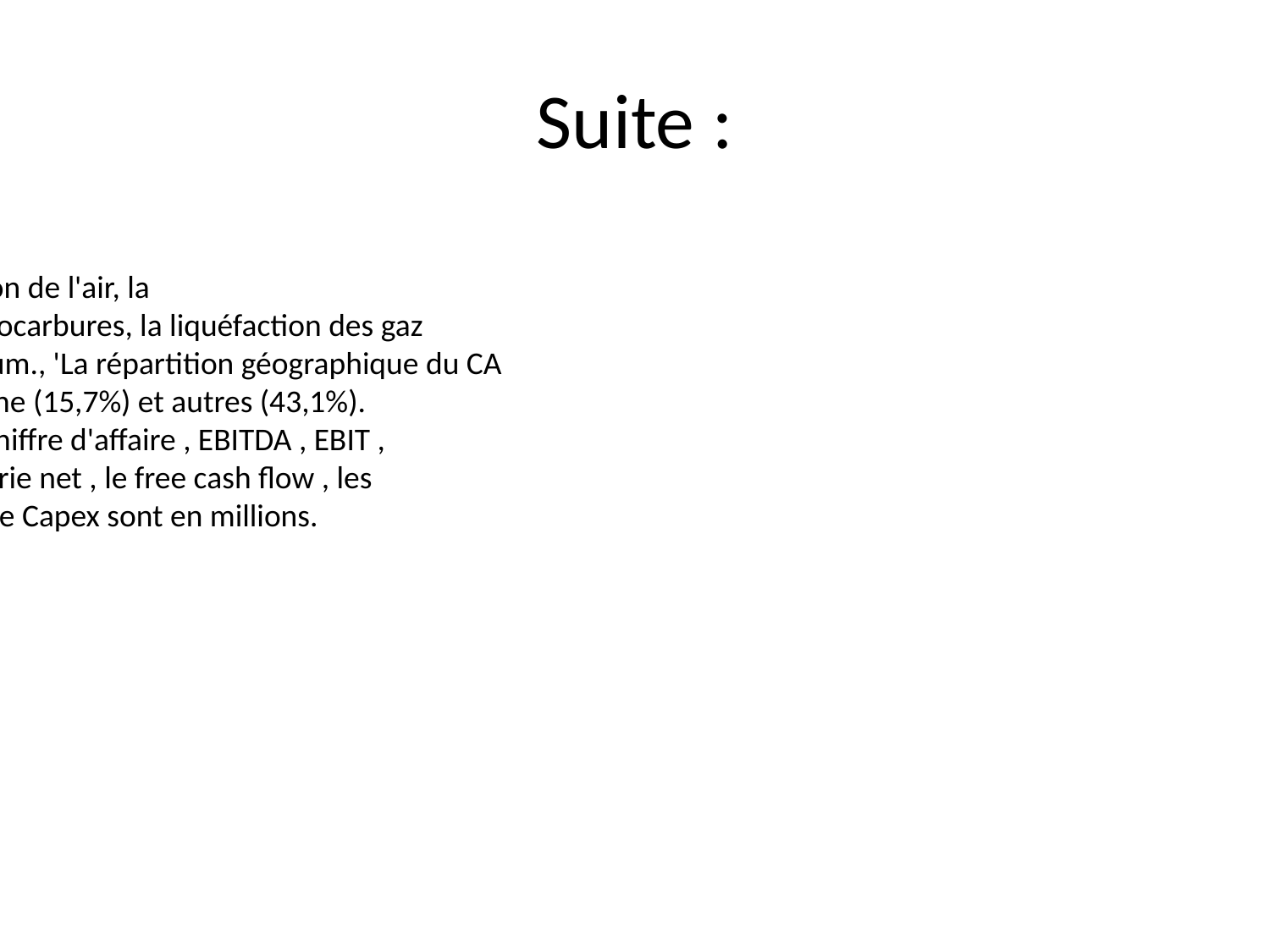

# Suite :

ment des gaz : utilisés pour la séparation de l'air, la
purification et la récupération des hydrocarbures, la liquéfaction des gaz
naturels ainsi que la distribution d'hélium., 'La répartition géographique du CA
est la suivante : Etats-Unis (41,2%), Chine (15,7%) et autres (43,1%).
' La capitalisation , valeur entreprise , chiffre d'affaire , EBITDA , EBIT ,
EBT , le résultat net , la dette et trésorerie net , le free cash flow , les
capitaux propres , le total des actifs et le Capex sont en millions.